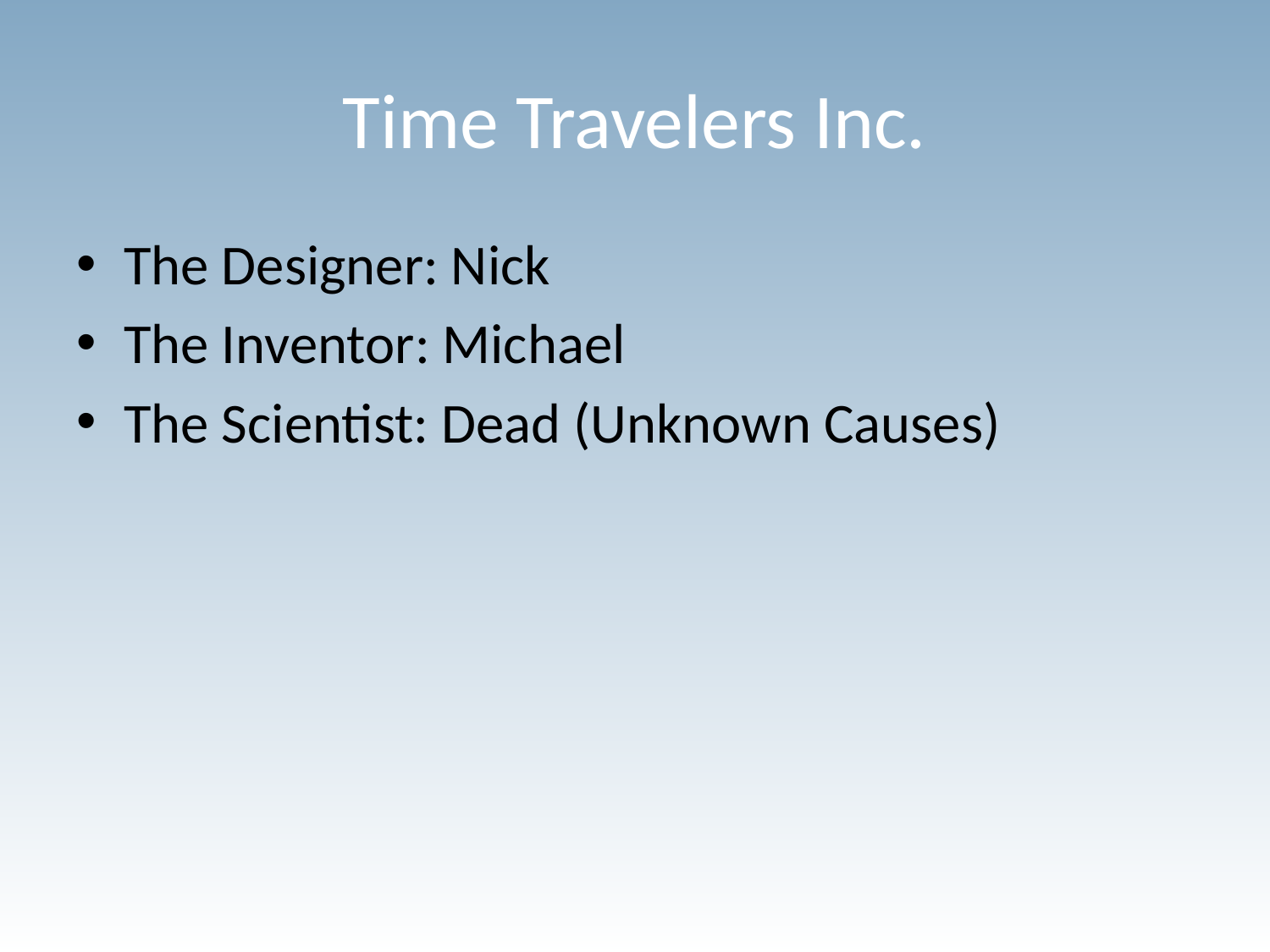

# Time Travelers Inc.
The Designer: Nick
The Inventor: Michael
The Scientist: Dead (Unknown Causes)